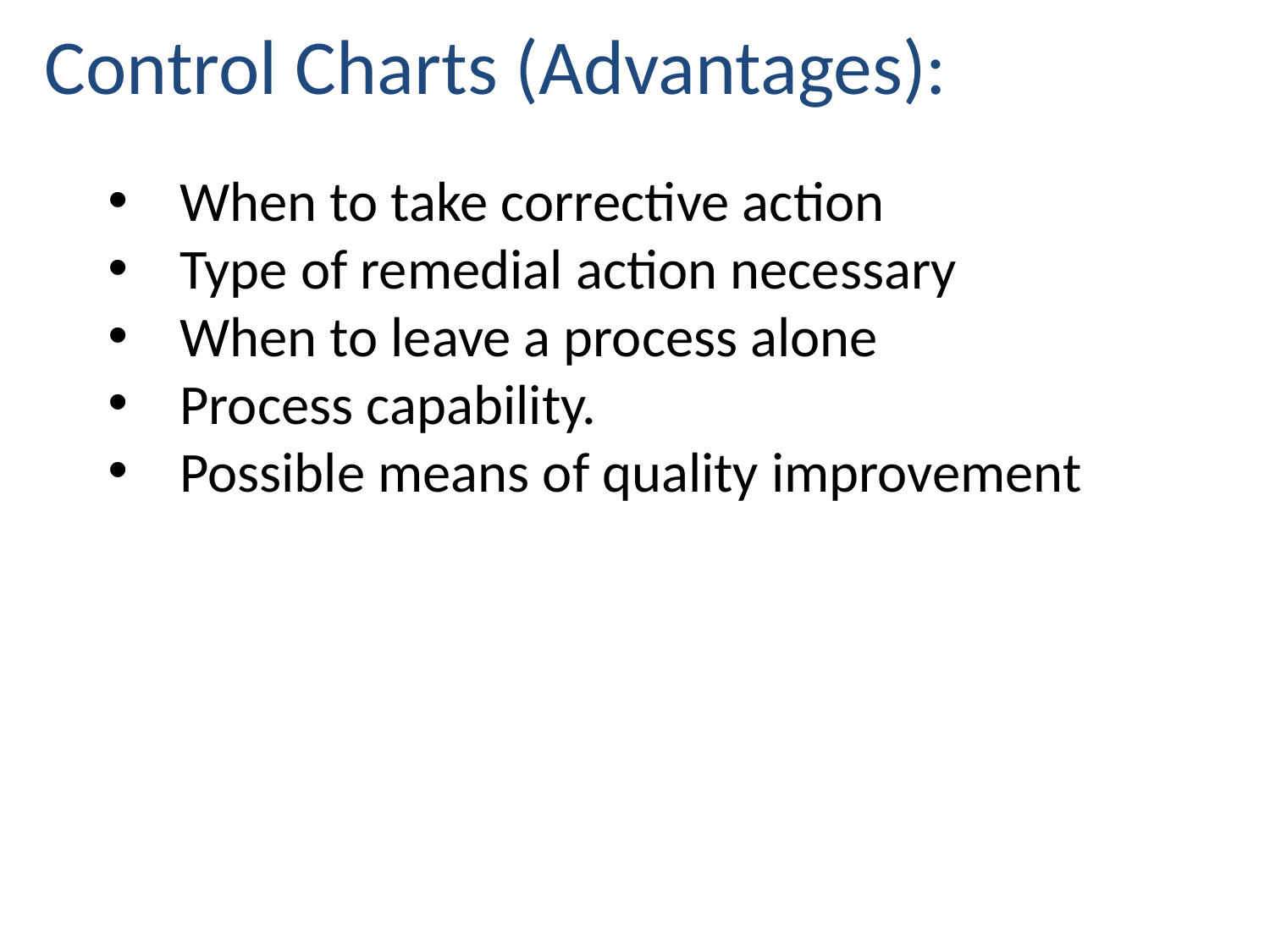

# Control Charts (Advantages):
When to take corrective action
Type of remedial action necessary
When to leave a process alone
Process capability.
Possible means of quality improvement